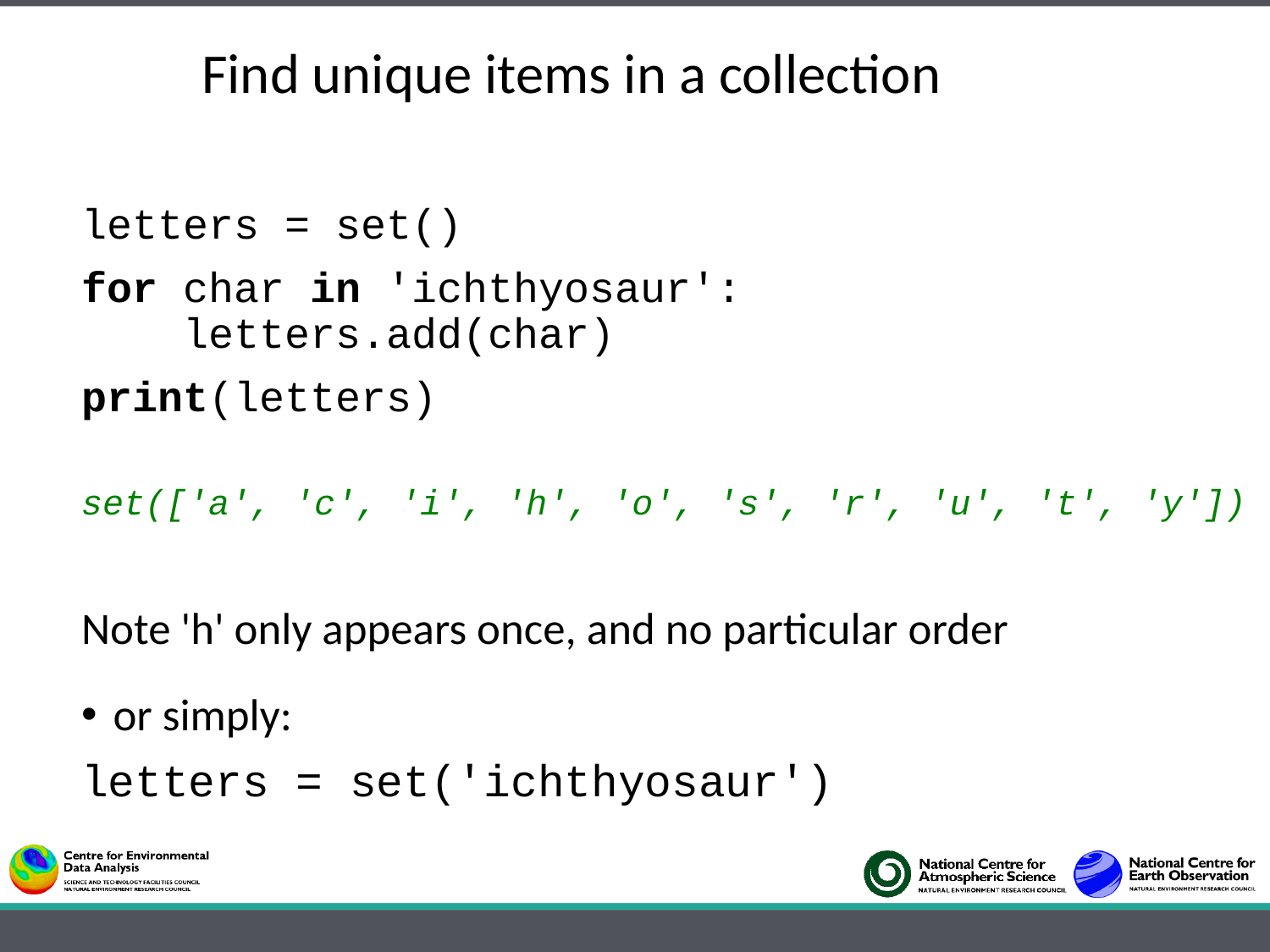

Find unique items in a collection
letters = set()
for char in 'ichthyosaur':
    letters.add(char)
print(letters)
set(['a', 'c', 'i', 'h', 'o', 's', 'r', 'u', 't', 'y'])

Note 'h' only appears once, and no particular order
or simply:
letters = set('ichthyosaur')